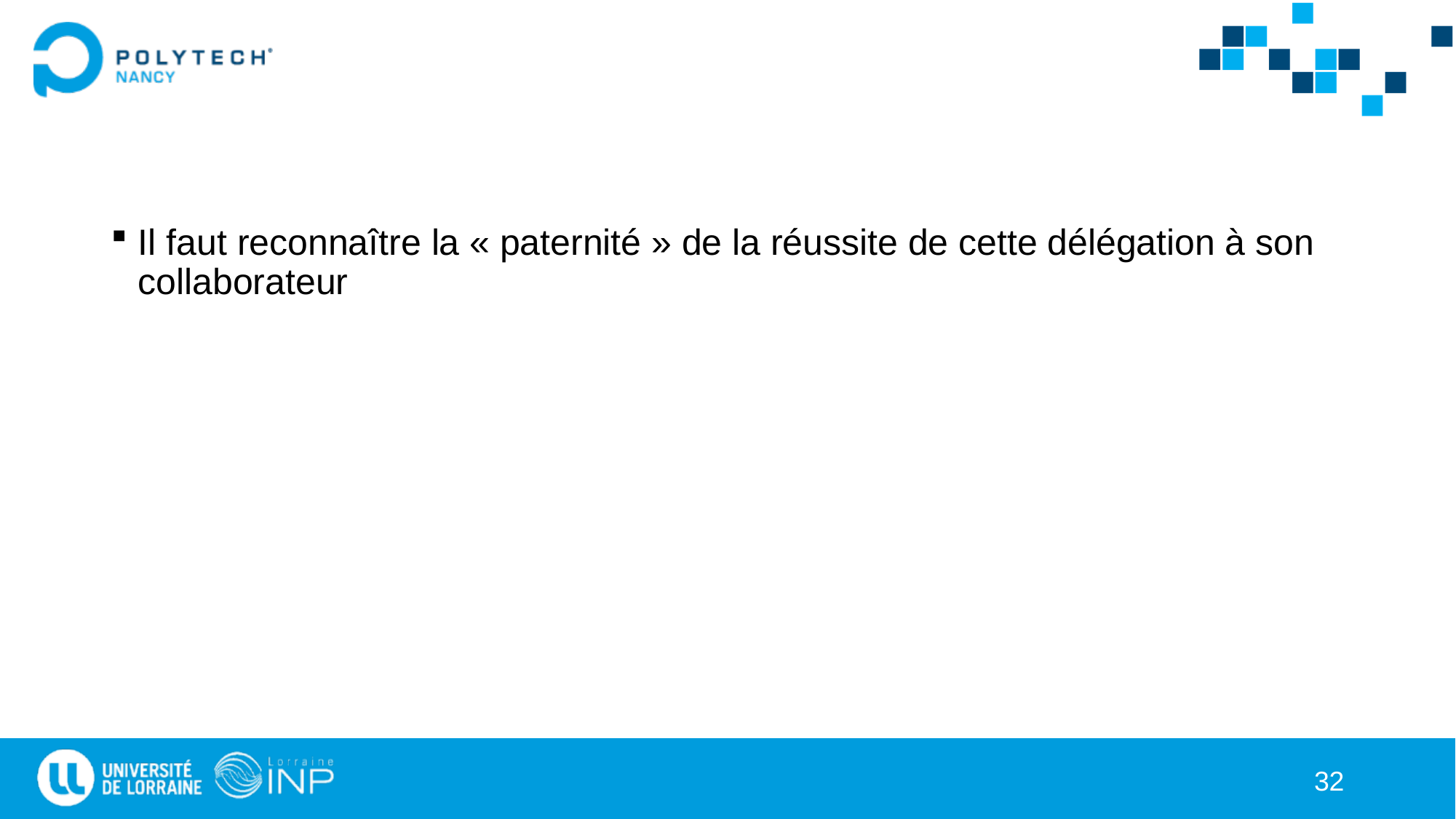

#
Il faut reconnaître la « paternité » de la réussite de cette délégation à son collaborateur